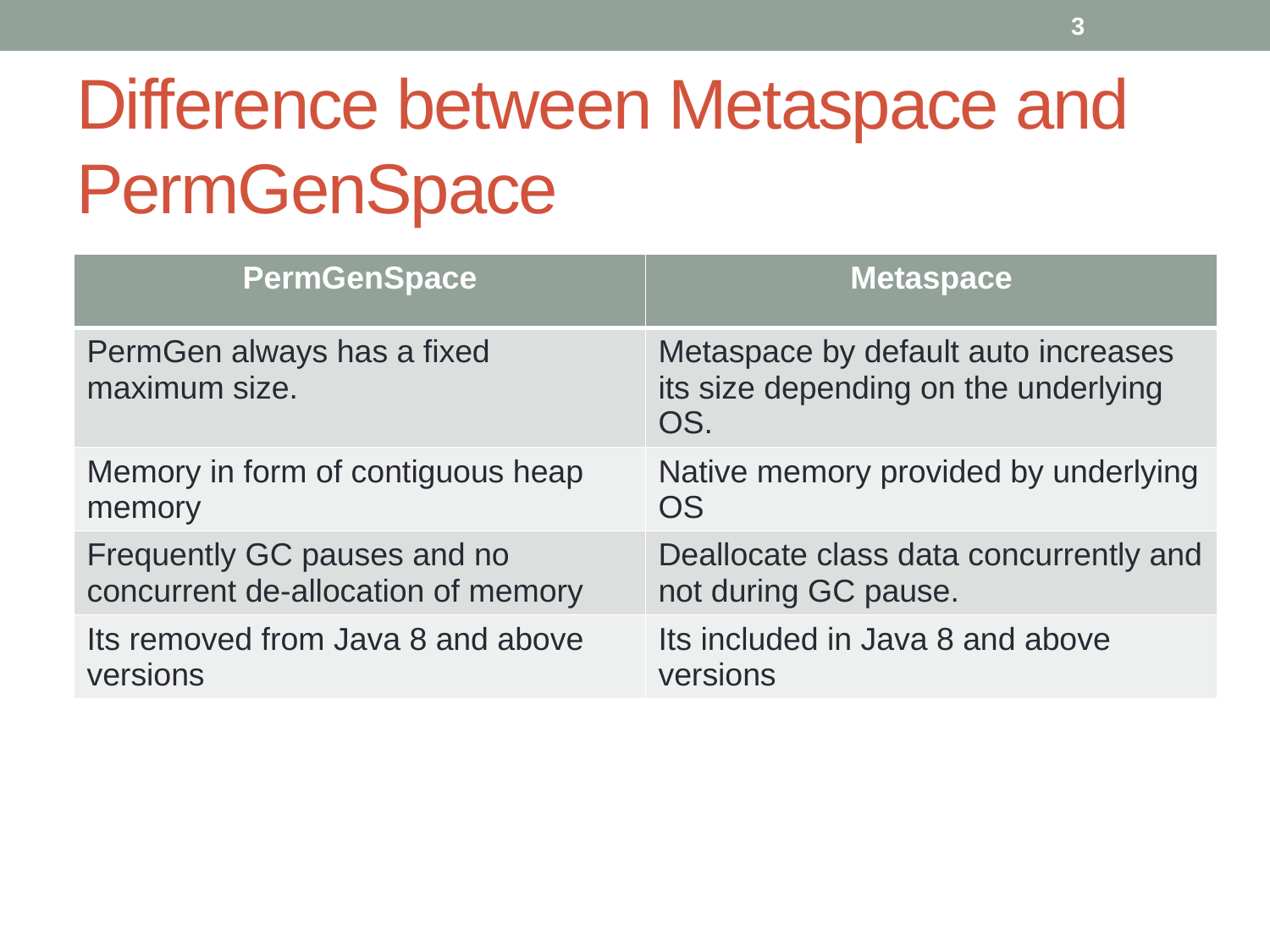

3
# Difference between Metaspace and PermGenSpace
| PermGenSpace | Metaspace |
| --- | --- |
| PermGen always has a fixed maximum size. | Metaspace by default auto increases its size depending on the underlying OS. |
| Memory in form of contiguous heap memory | Native memory provided by underlying OS |
| Frequently GC pauses and no concurrent de-allocation of memory | Deallocate class data concurrently and not during GC pause. |
| Its removed from Java 8 and above versions | Its included in Java 8 and above versions |